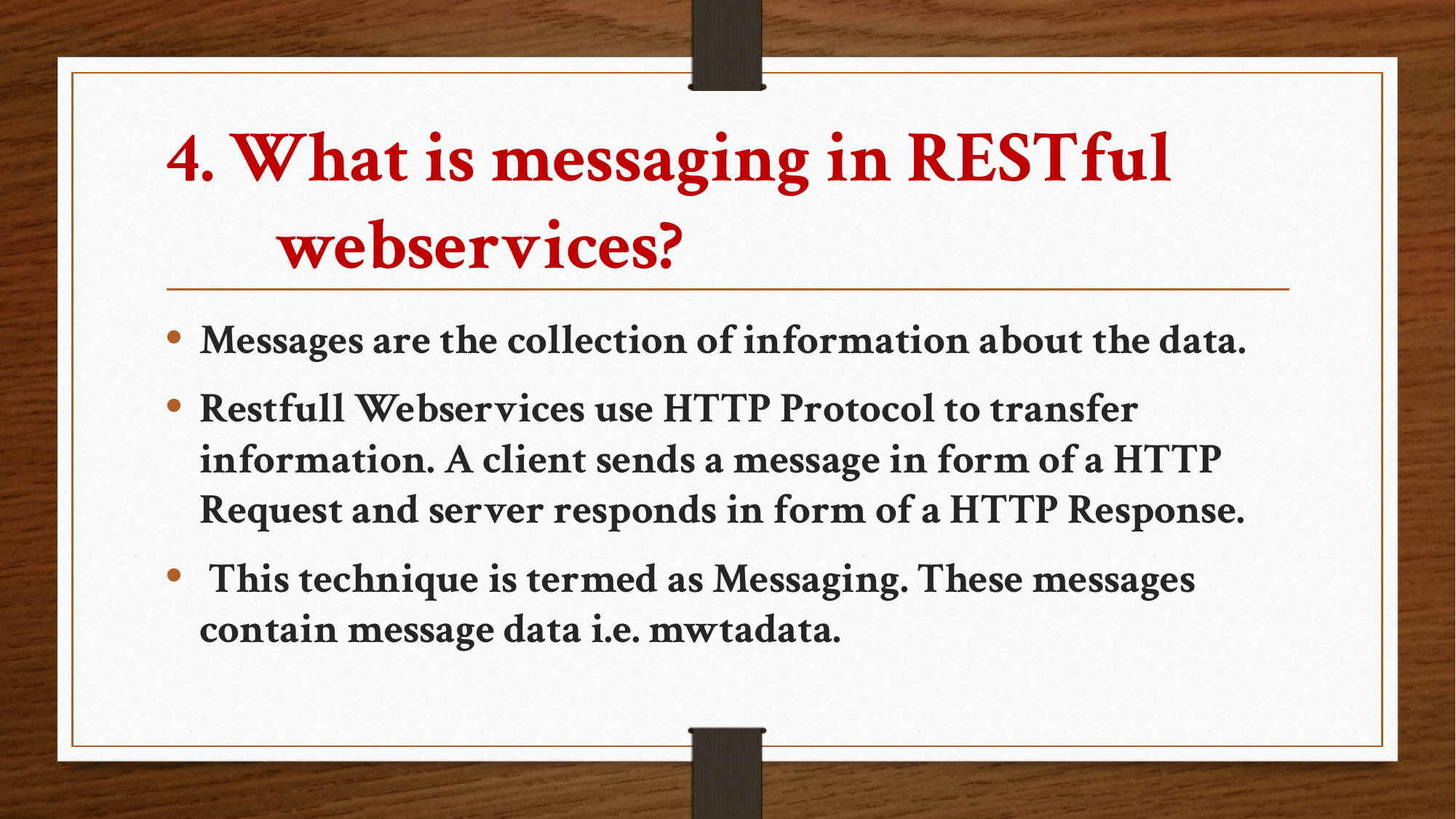

# 4. What is messaging in RESTful 	 	webservices?
Messages are the collection of information about the data.
Restfull Webservices use HTTP Protocol to transfer information. A client sends a message in form of a HTTP Request and server responds in form of a HTTP Response.
 This technique is termed as Messaging. These messages contain message data i.e. mwtadata.